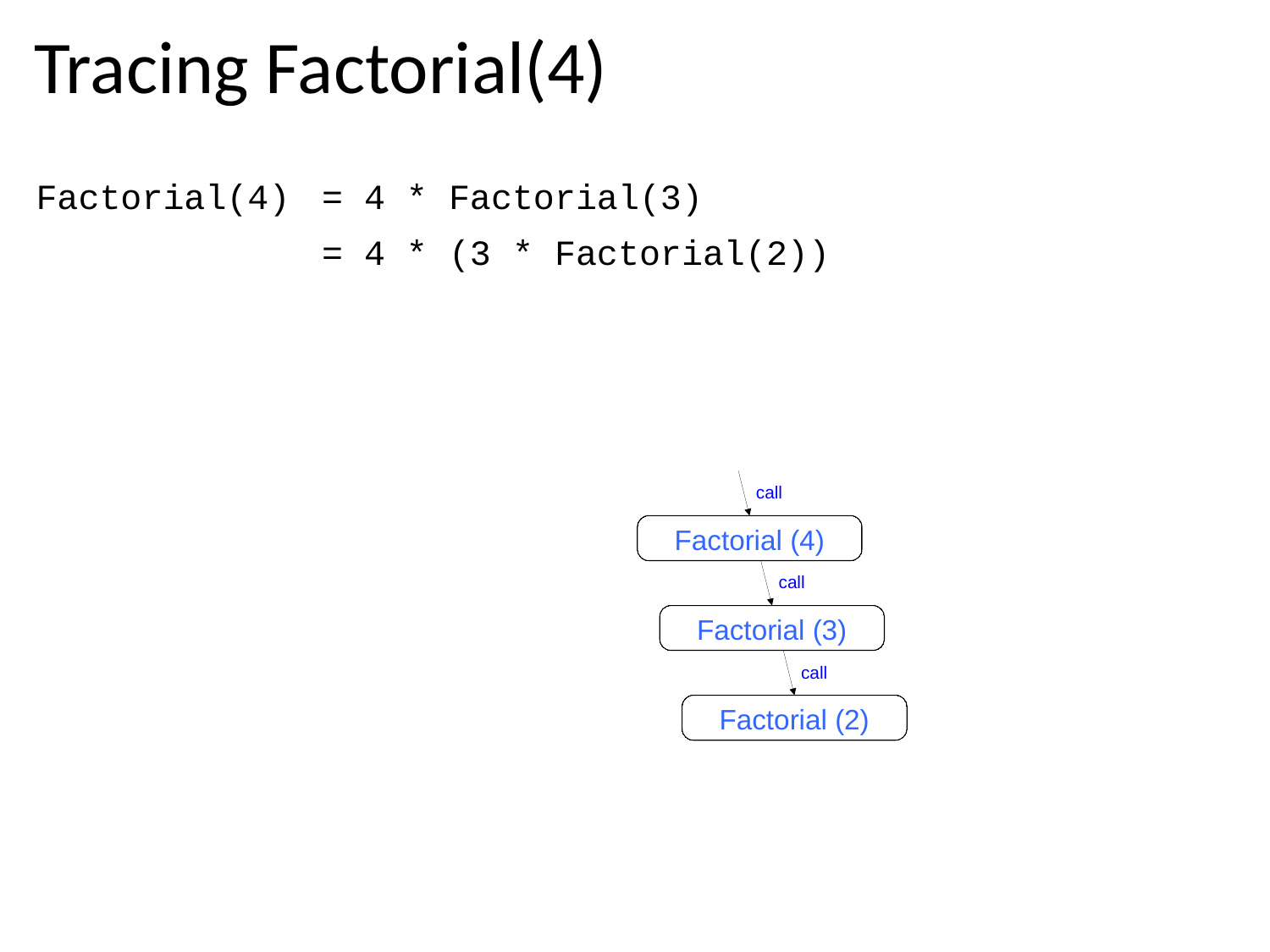

# Tracing Factorial(4)
Factorial(4)	= 4 * Factorial(3)
			= 4 * (3 * Factorial(2))

call

Factorial (4)

call

Factorial (3)

call

Factorial (2)